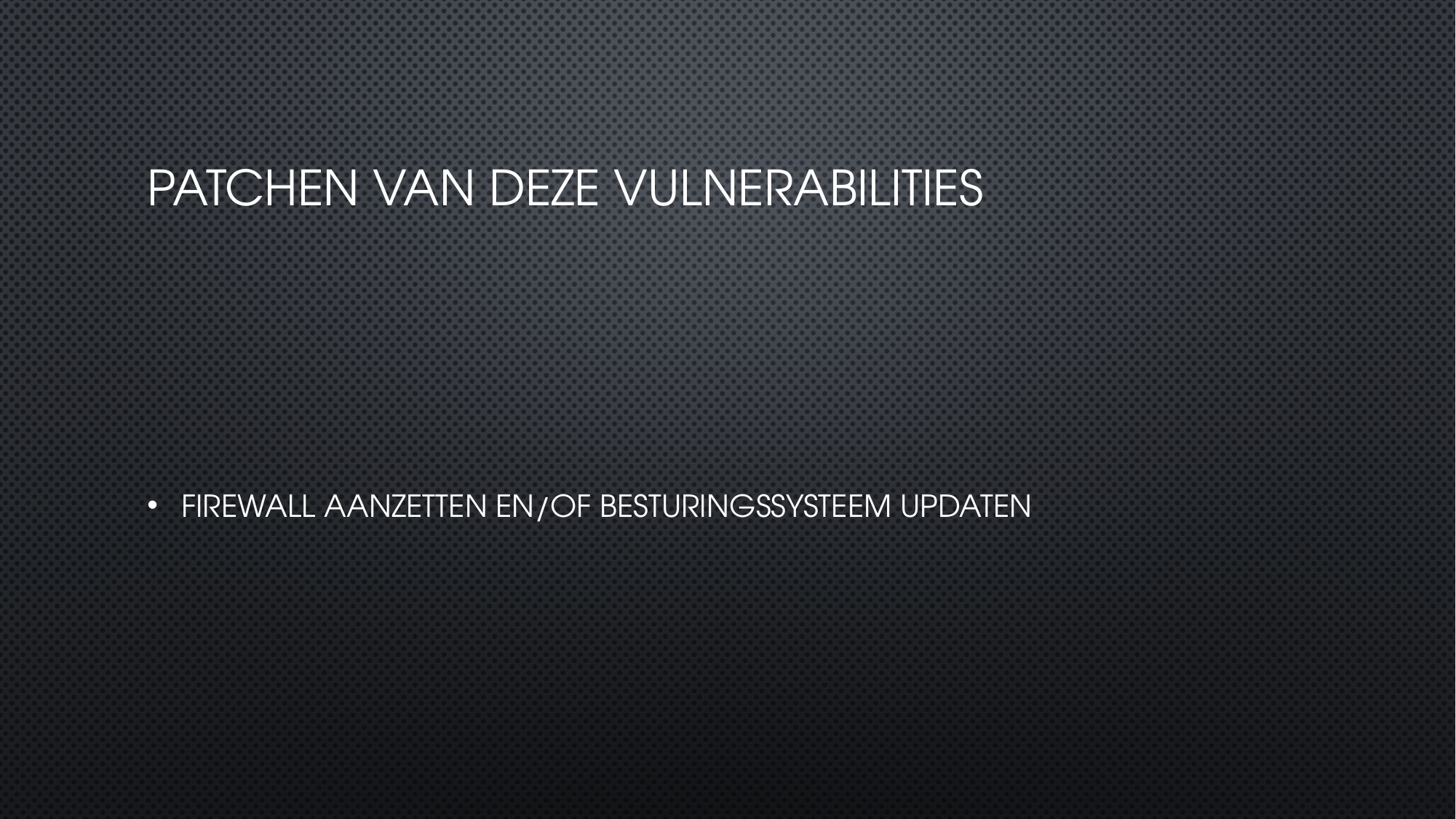

# Patchen van deze vulnerabilities
Firewall aanzetten en/of besturingssysteem updaten